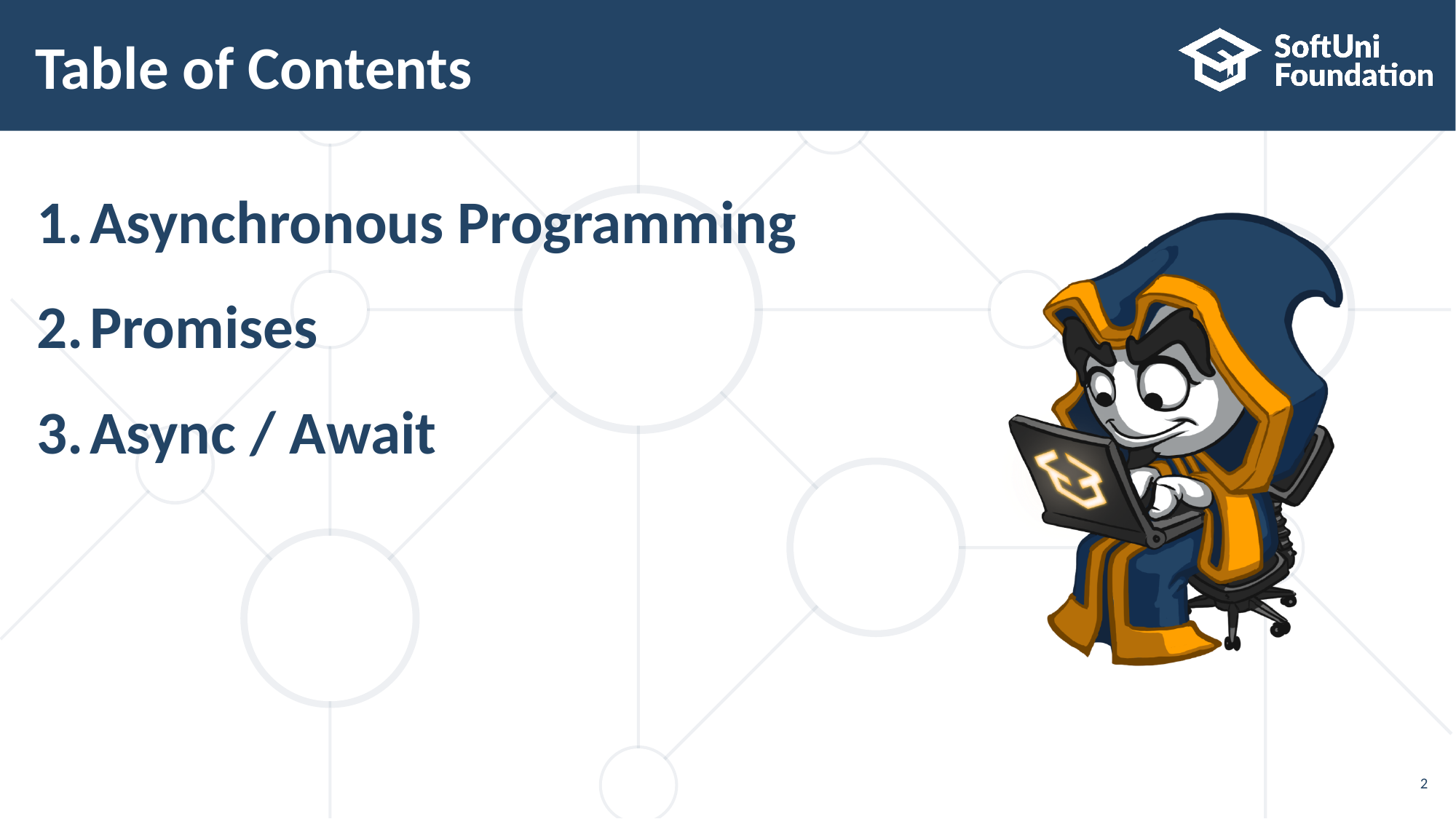

# Table of Contents
Asynchronous Programming
Promises
Async / Await
2